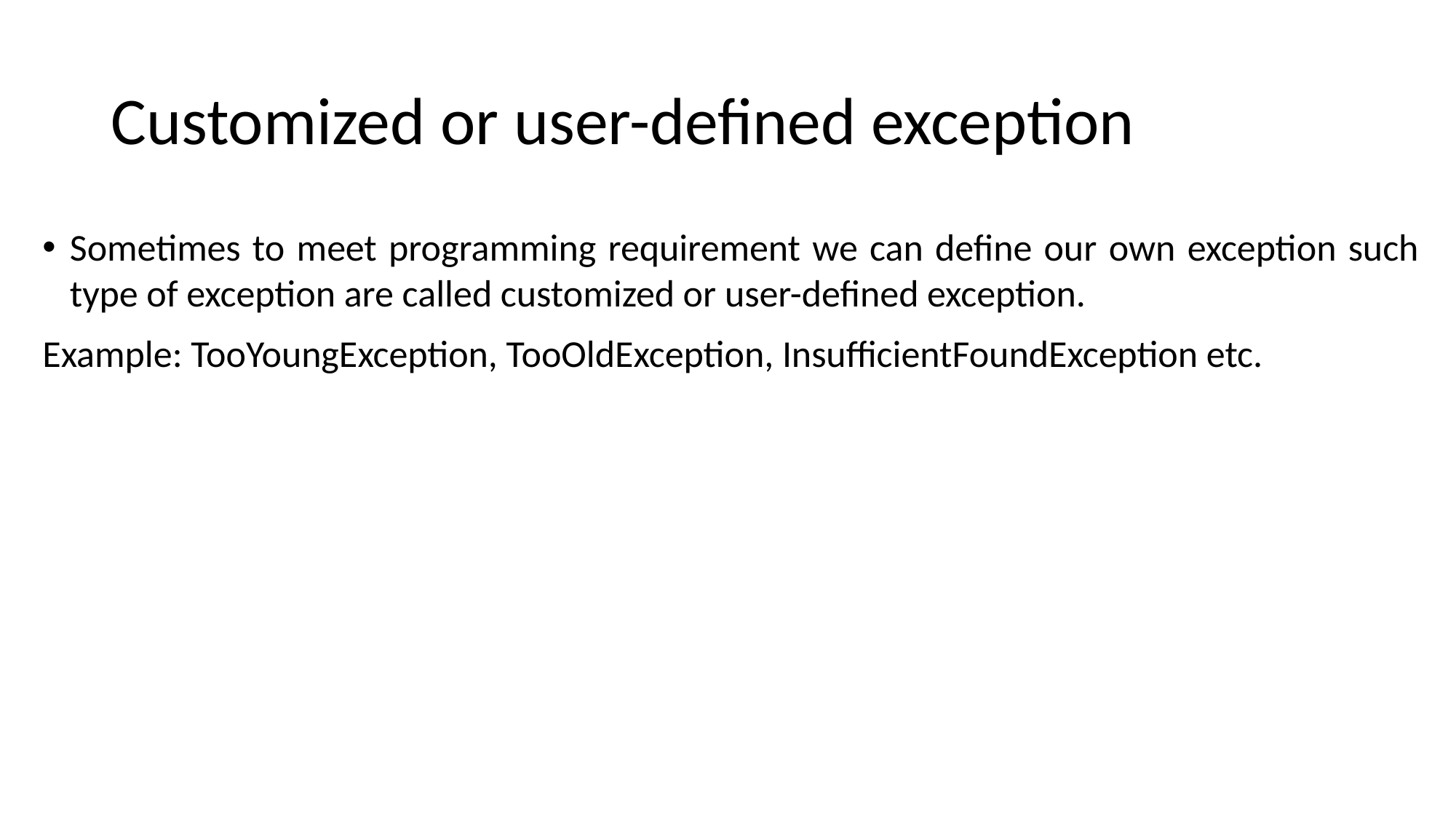

# Customized or user-defined exception
Sometimes to meet programming requirement we can define our own exception such type of exception are called customized or user-defined exception.
Example: TooYoungException, TooOldException, InsufficientFoundException etc.